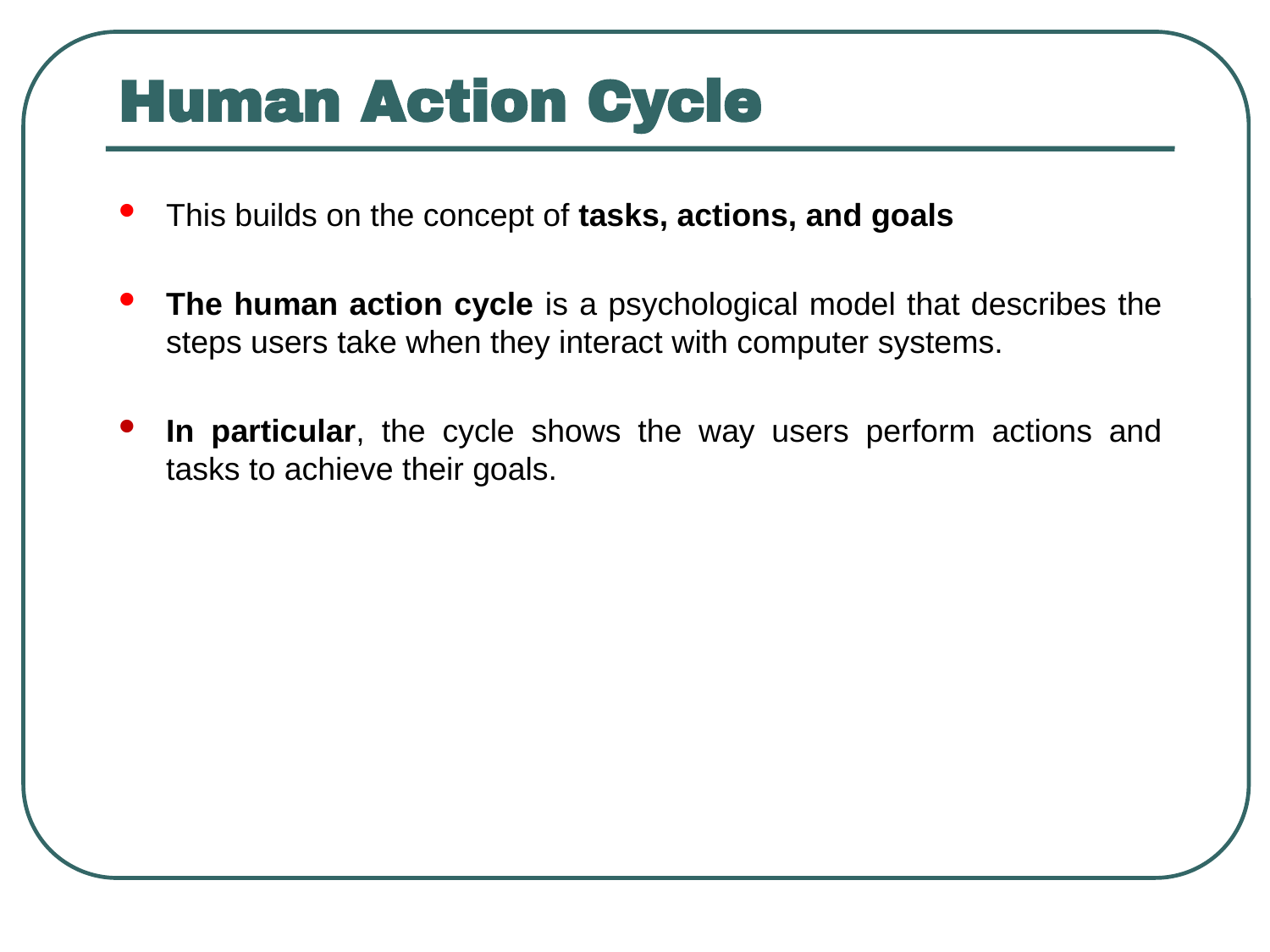

# Human Action Cycle
This builds on the concept of tasks, actions, and goals

The human action cycle is a psychological model that describes the steps users take when they interact with computer systems.

In particular, the cycle shows the way users perform actions and tasks to achieve their goals.